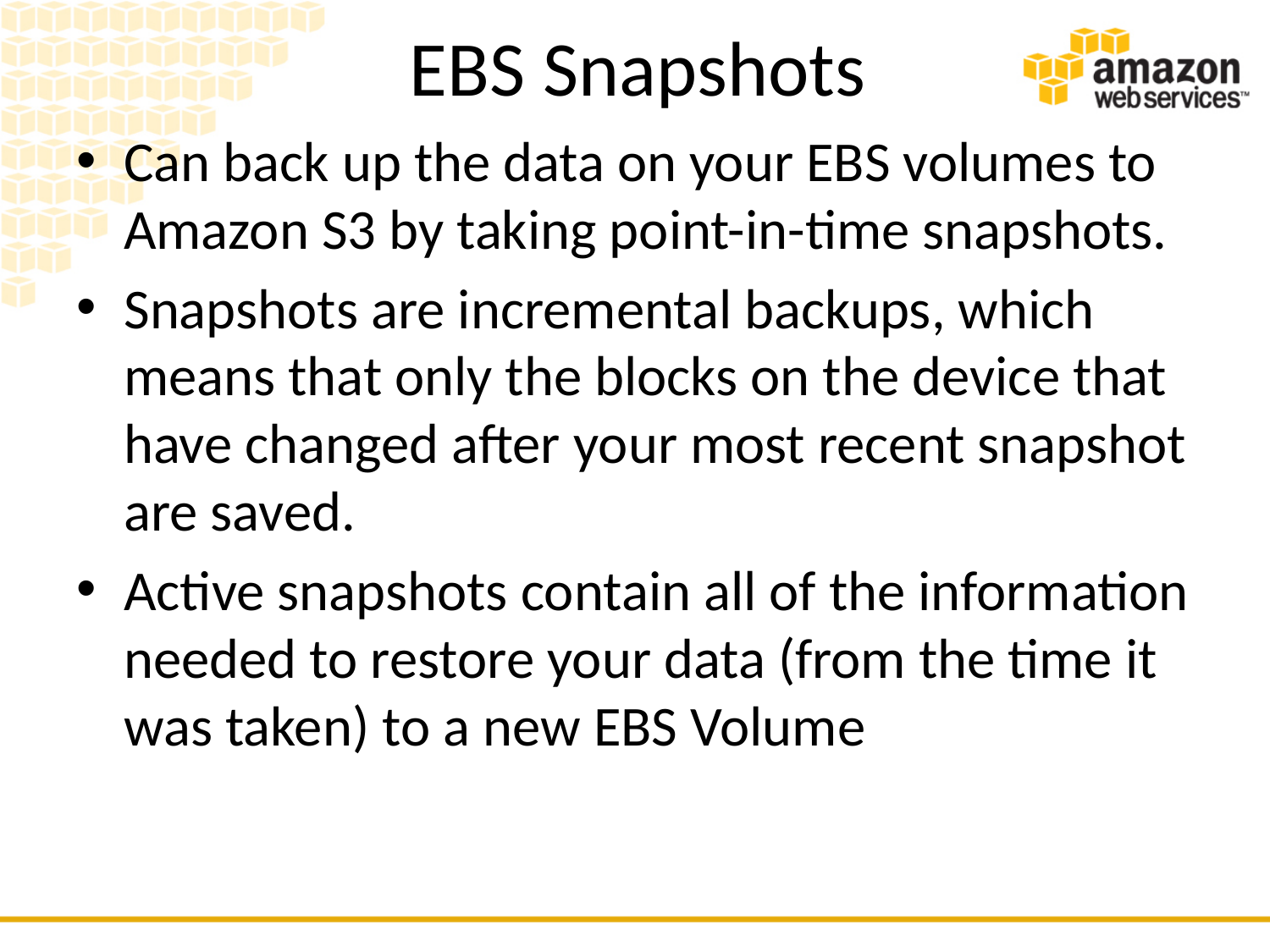

# EBS Snapshots
Can back up the data on your EBS volumes to Amazon S3 by taking point-in-time snapshots.
Snapshots are incremental backups, which means that only the blocks on the device that have changed after your most recent snapshot are saved.
Active snapshots contain all of the information needed to restore your data (from the time it was taken) to a new EBS Volume